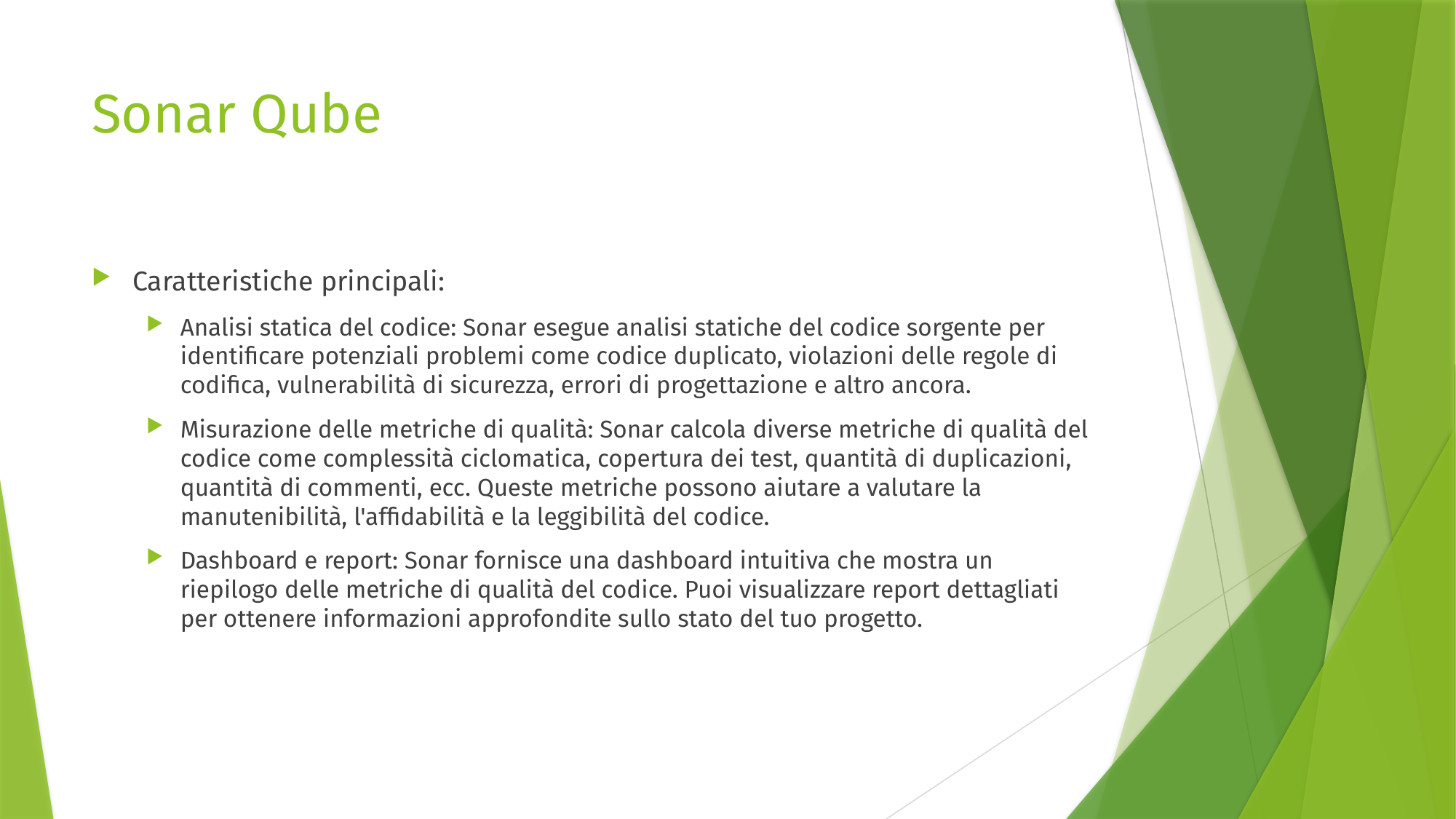

# Sonar Qube
Caratteristiche principali:
Analisi statica del codice: Sonar esegue analisi statiche del codice sorgente per identificare potenziali problemi come codice duplicato, violazioni delle regole di codifica, vulnerabilità di sicurezza, errori di progettazione e altro ancora.
Misurazione delle metriche di qualità: Sonar calcola diverse metriche di qualità del codice come complessità ciclomatica, copertura dei test, quantità di duplicazioni, quantità di commenti, ecc. Queste metriche possono aiutare a valutare la manutenibilità, l'affidabilità e la leggibilità del codice.
Dashboard e report: Sonar fornisce una dashboard intuitiva che mostra un riepilogo delle metriche di qualità del codice. Puoi visualizzare report dettagliati per ottenere informazioni approfondite sullo stato del tuo progetto.